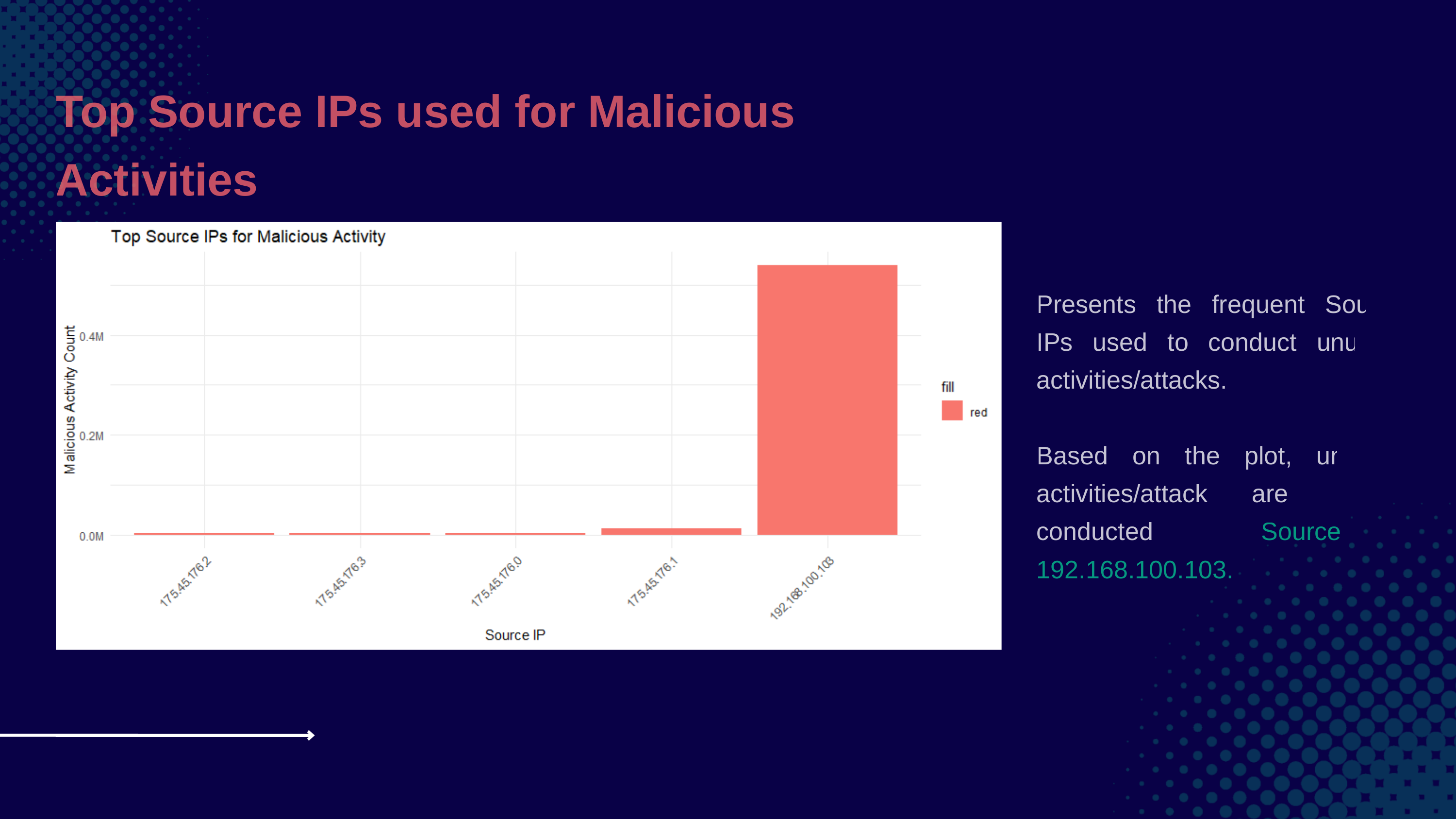

Top Source IPs used for Malicious Activities

Presents the frequent Source IPs used to conduct unusual activities/attacks.

Based on the plot, unusual activities/attack are mostly conducted by Source IP 192.168.100.103.